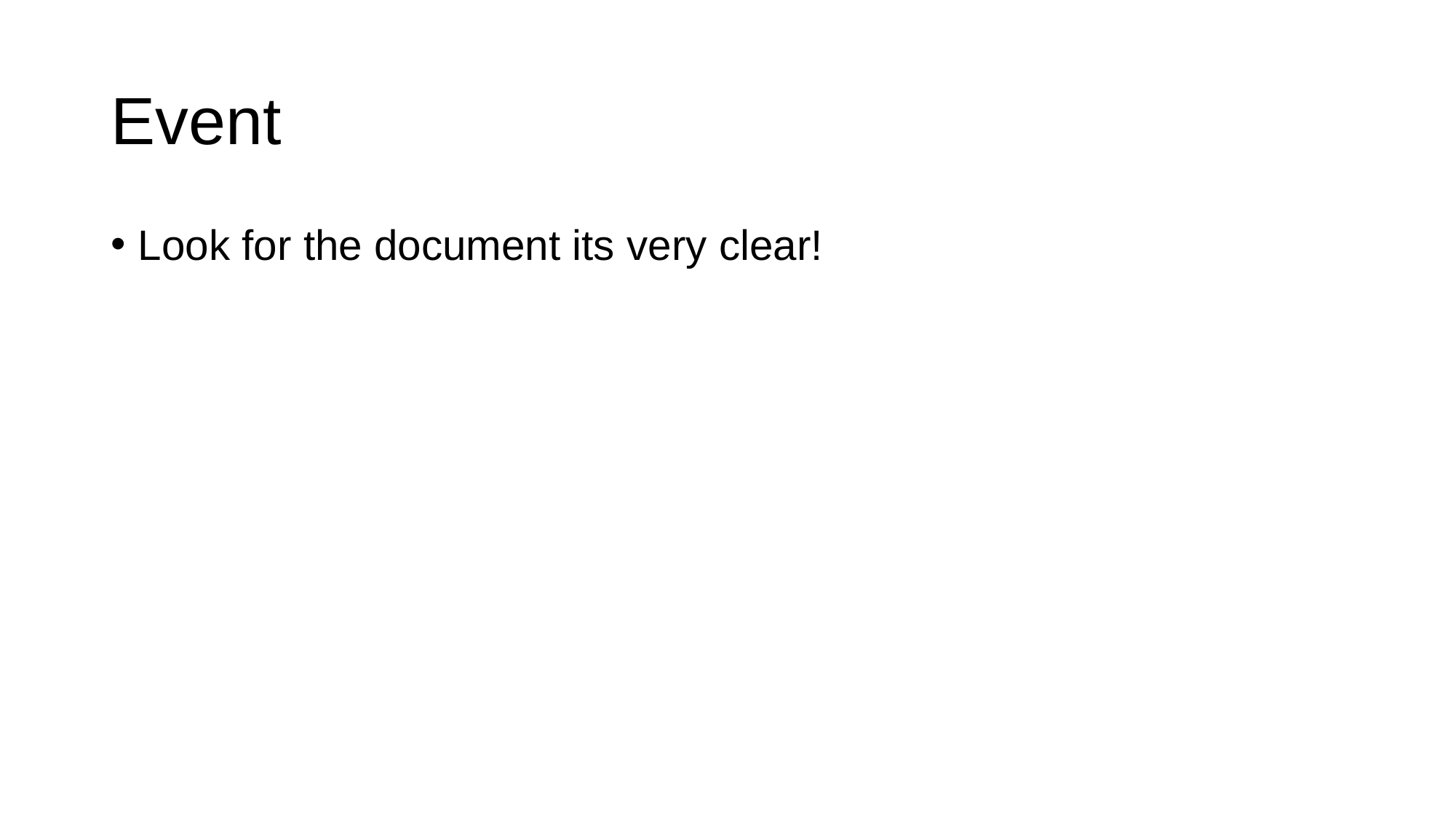

# Event
Look for the document its very clear!